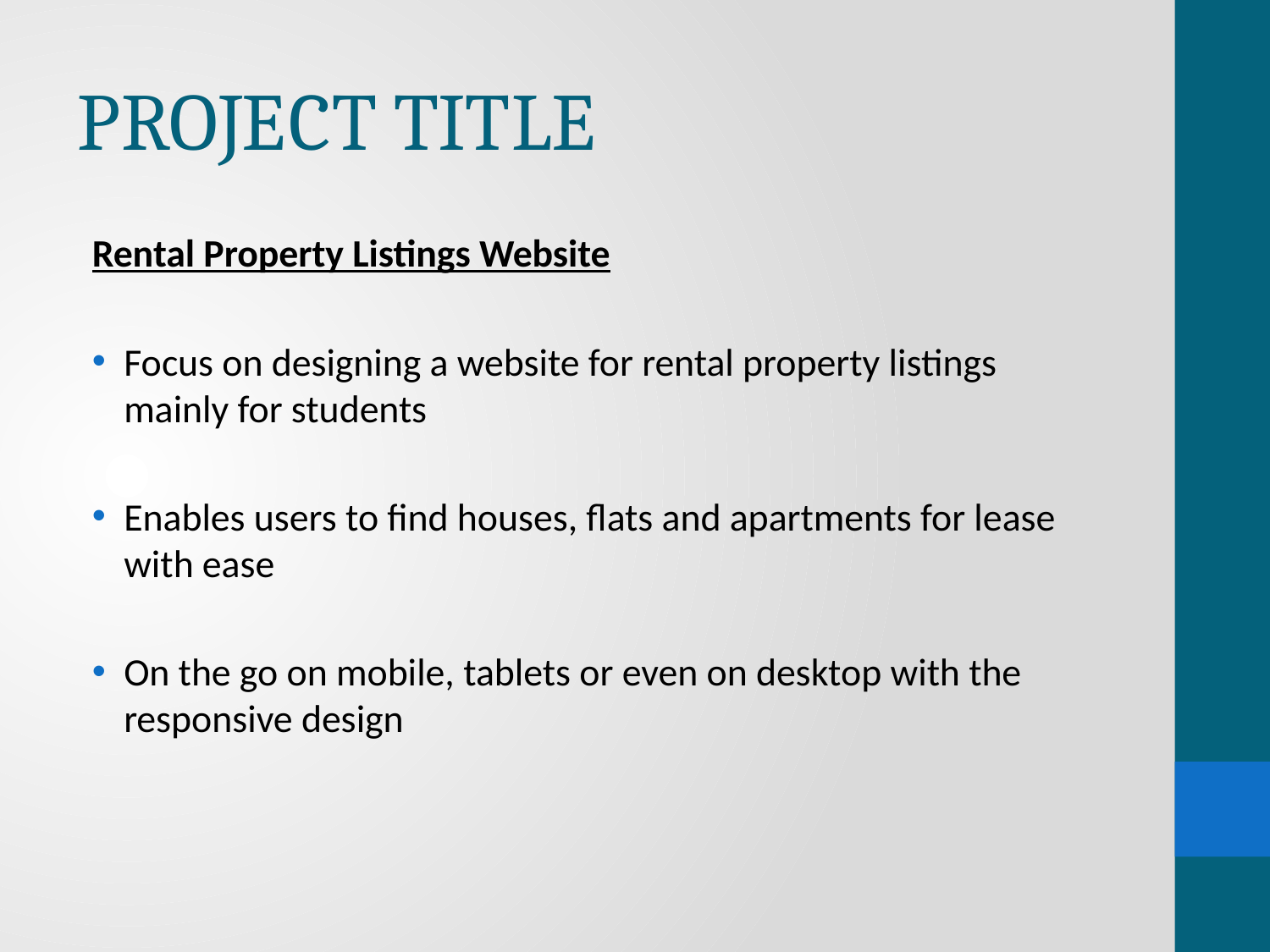

# PROJECT TITLE
Rental Property Listings Website

Focus on designing a website for rental property listings mainly for students

Enables users to find houses, flats and apartments for lease with ease

On the go on mobile, tablets or even on desktop with the responsive design